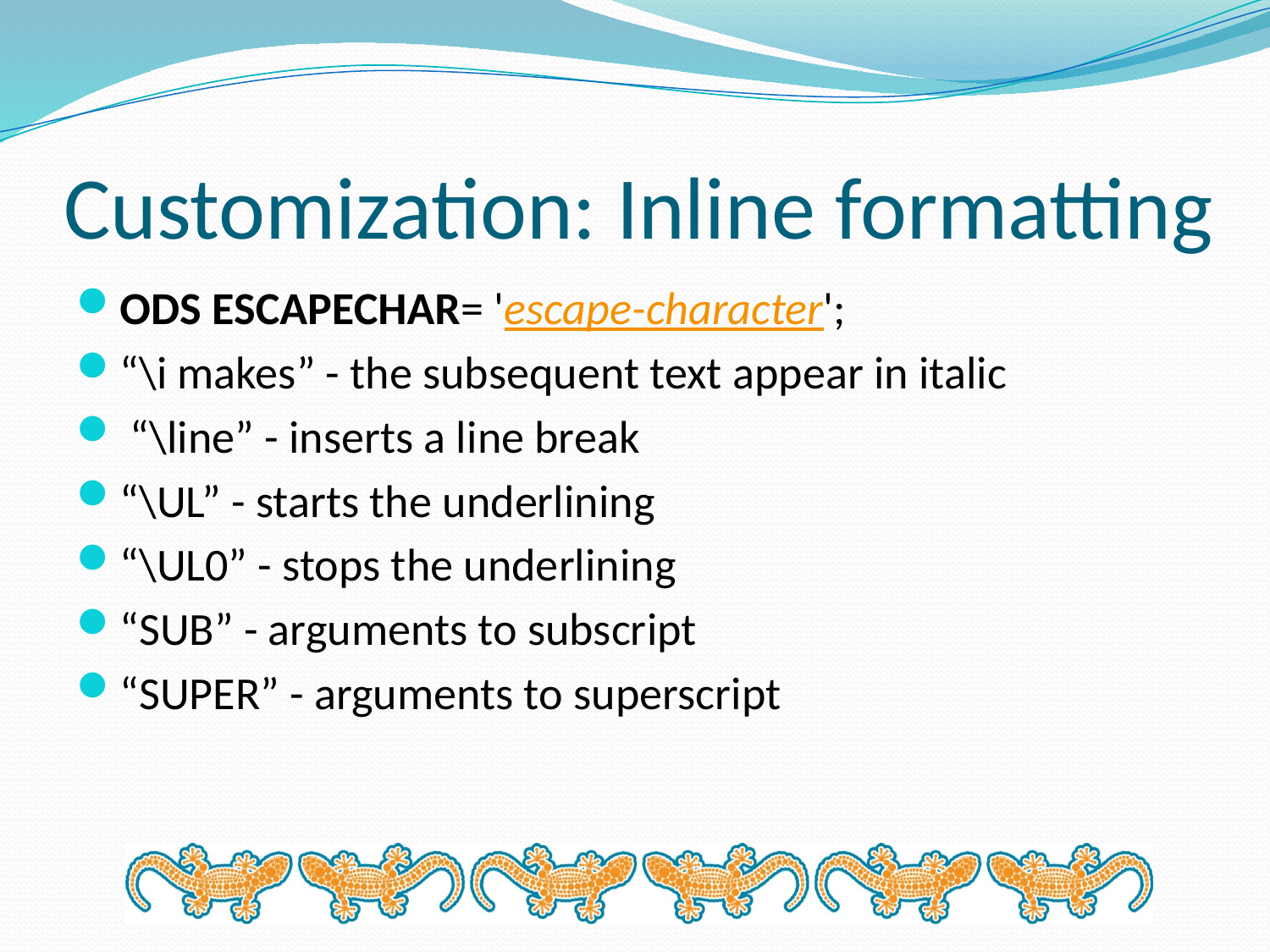

# Customization: Inline formatting
ODS ESCAPECHAR= 'escape-character';
“\i makes” - the subsequent text appear in italic
 “\line” - inserts a line break
“\UL” - starts the underlining
“\UL0” - stops the underlining
“SUB” - arguments to subscript
“SUPER” - arguments to superscript